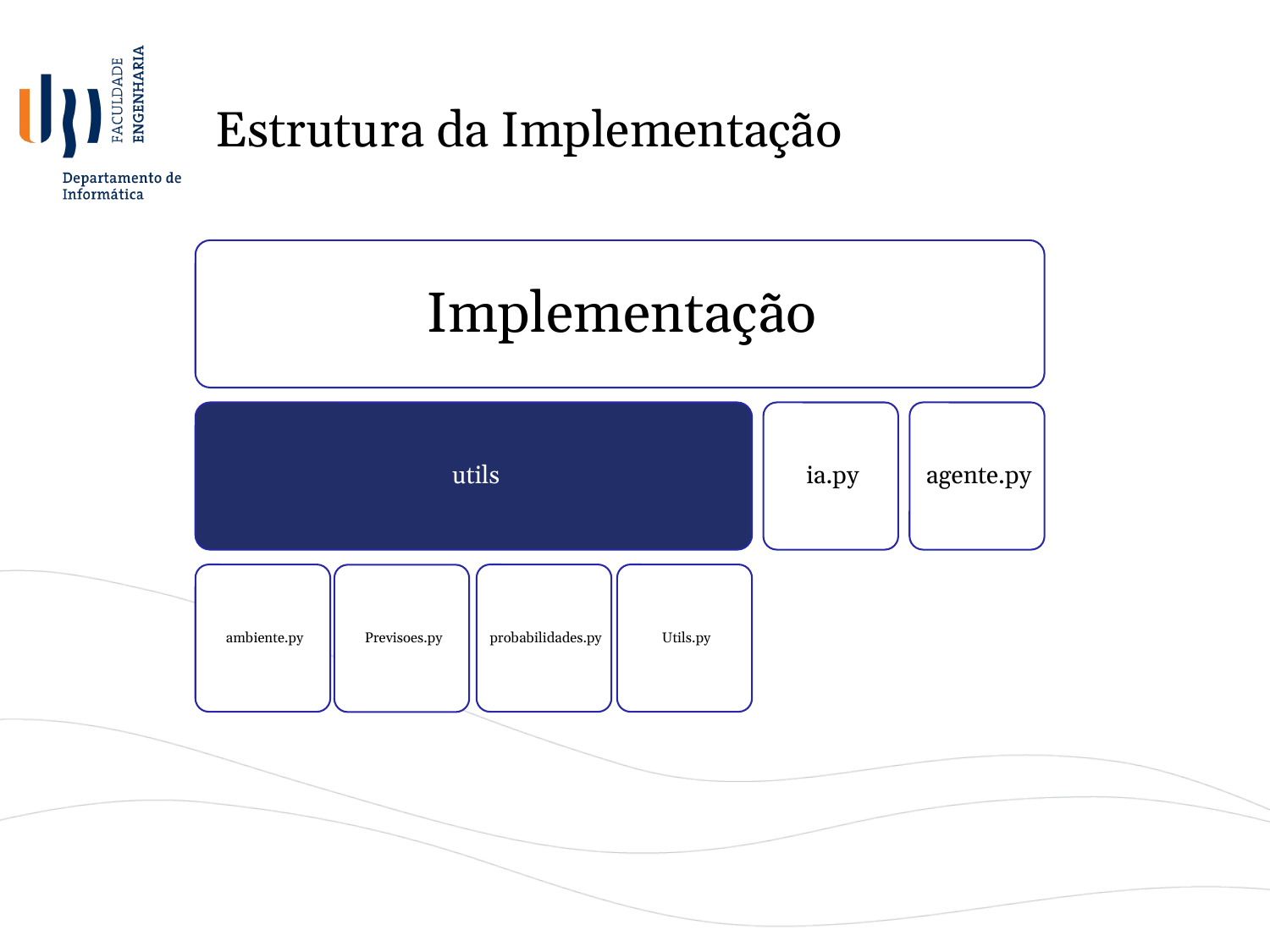

# Estrutura da Implementação
Implementação
utils
ambiente.py
Previsoes.py
probabilidades.py
Utils.py
ia.py
agente.py